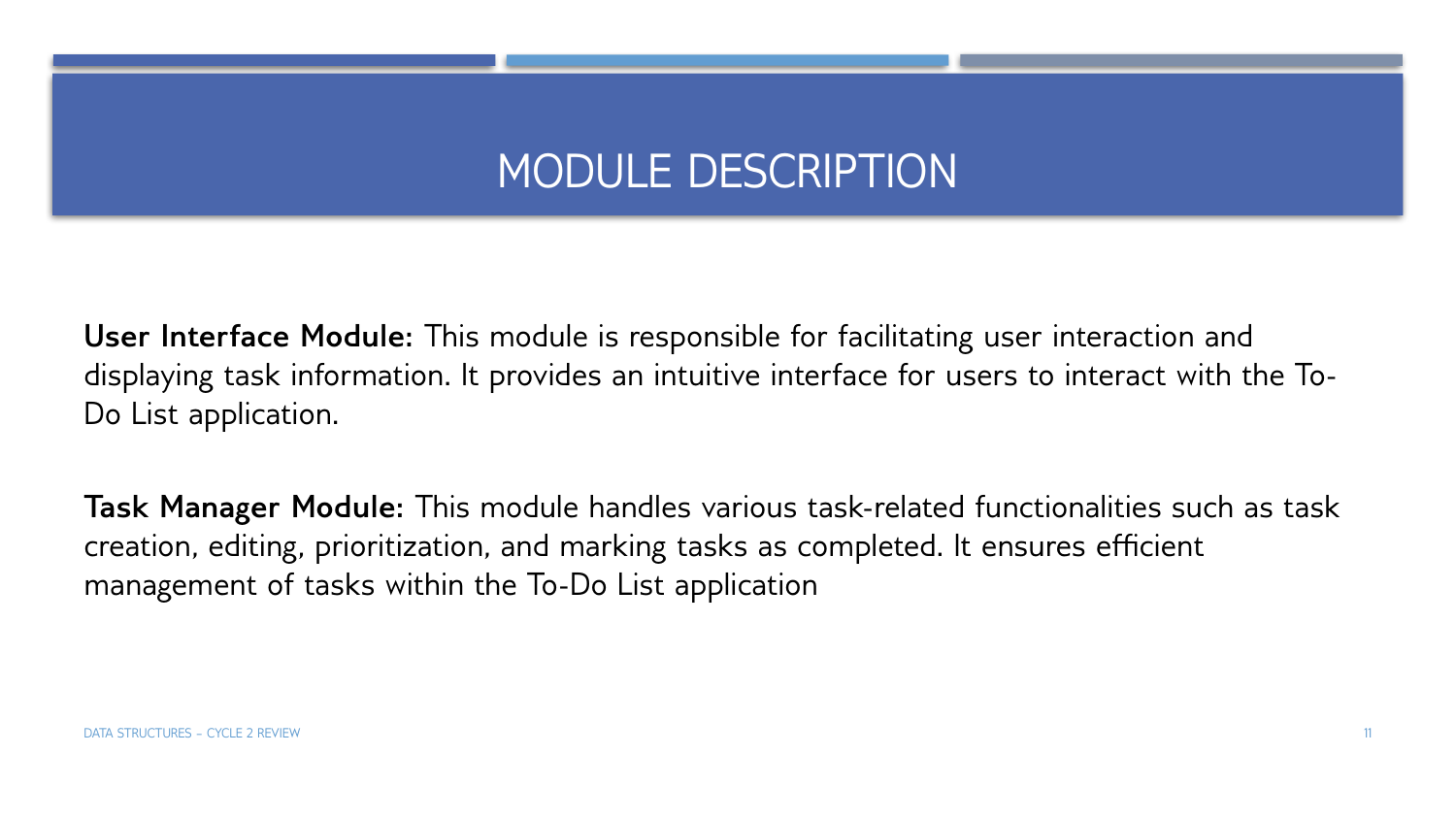

# Module Description
User Interface Module: This module is responsible for facilitating user interaction and displaying task information. It provides an intuitive interface for users to interact with the To-Do List application.
Task Manager Module: This module handles various task-related functionalities such as task creation, editing, prioritization, and marking tasks as completed. It ensures efficient management of tasks within the To-Do List application

DATA STRUCTURES – CYCLE 2 REVIEW
11